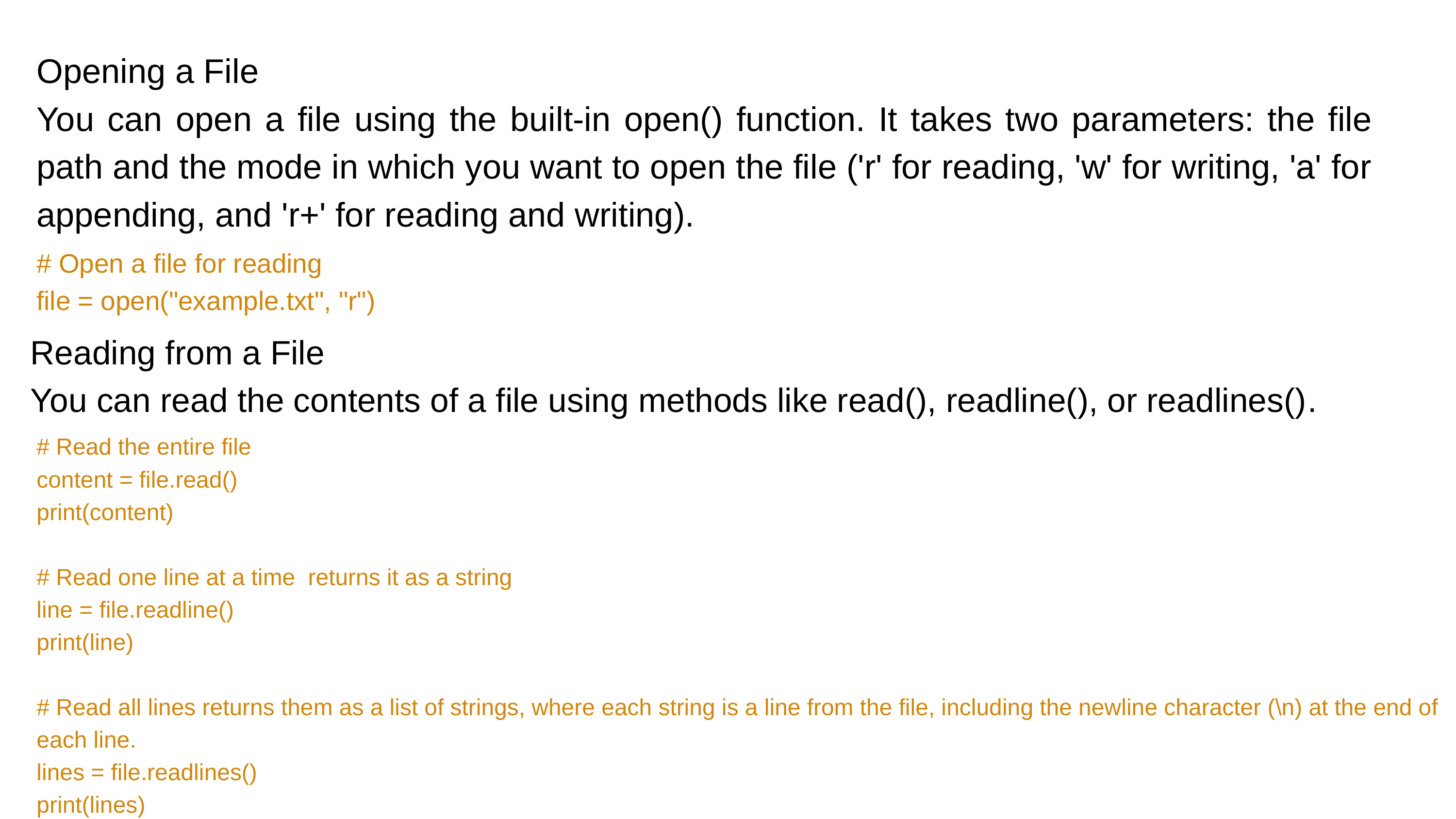

Opening a File
You can open a file using the built-in open() function. It takes two parameters: the file path and the mode in which you want to open the file ('r' for reading, 'w' for writing, 'a' for appending, and 'r+' for reading and writing).

# Open a file for reading
file = open("example.txt", "r")
Reading from a File
You can read the contents of a file using methods like read(), readline(), or readlines().
# Read the entire file
content = file.read()
print(content)

# Read one line at a time  returns it as a string
line = file.readline()
print(line)

# Read all lines returns them as a list of strings, where each string is a line from the file, including the newline character (\n) at the end of each line.
lines = file.readlines()
print(lines)